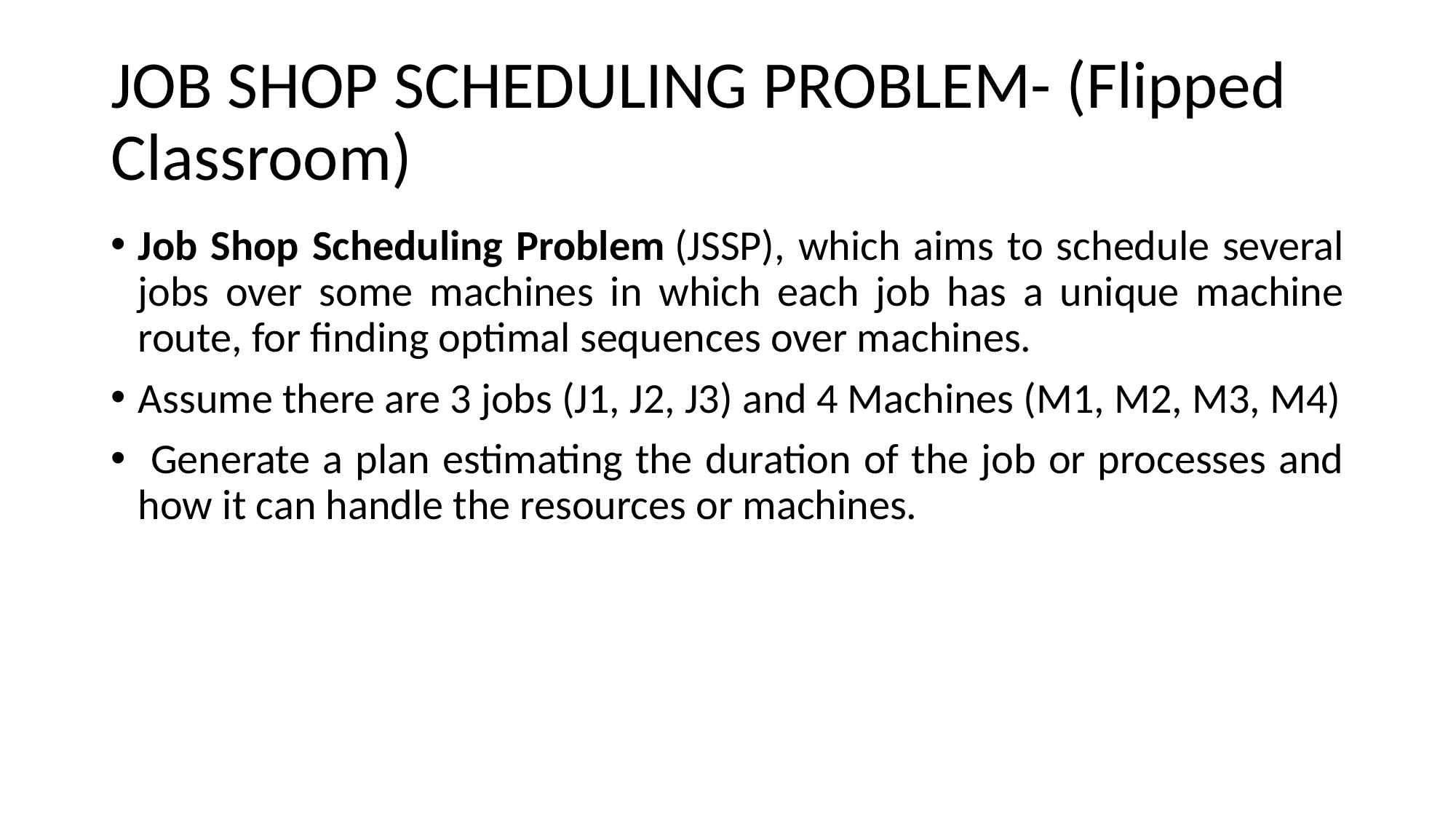

# JOB SHOP SCHEDULING PROBLEM- (Flipped Classroom)
Job Shop Scheduling Problem (JSSP), which aims to schedule several jobs over some machines in which each job has a unique machine route, for finding optimal sequences over machines.
Assume there are 3 jobs (J1, J2, J3) and 4 Machines (M1, M2, M3, M4)
 Generate a plan estimating the duration of the job or processes and how it can handle the resources or machines.